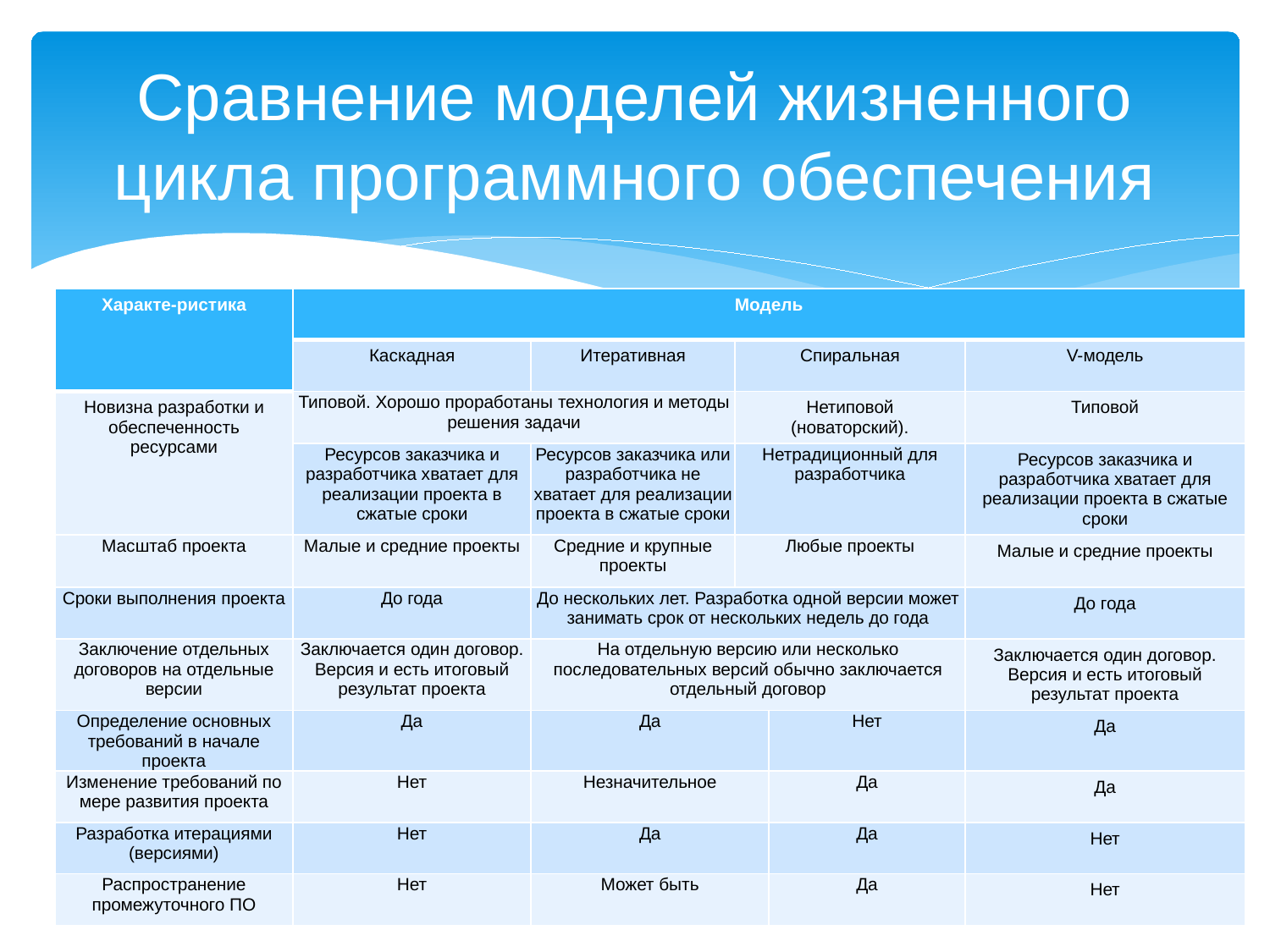

# Сравнение моделей жизненного цикла программного обеспечения
| Характе-ристика | Модель |  |  |  |  |
| --- | --- | --- | --- | --- | --- |
|  | Каскадная | Итеративная | Спиральная |  | V-модель |
| Новизна разработки и обеспеченность ресурсами | Типовой. Хорошо проработаны технология и методы решения задачи |  | Нетиповой (новаторский). |  | Типовой |
|  | Ресурсов заказчика и разработчика хватает для реализации проекта в сжатые сроки | Ресурсов заказчика или разработчика не хватает для реализации проекта в сжатые сроки | Нетрадиционный для разработчика |  | Ресурсов заказчика и разработчика хватает для реализации проекта в сжатые сроки |
| Масштаб проекта | Малые и средние проекты | Средние и крупные проекты | Любые проекты |  | Малые и средние проекты |
| Сроки выполнения проекта | До года | До нескольких лет. Разработка одной версии может занимать срок от нескольких недель до года |  |  | До года |
| Заключение отдельных договоров на отдельные версии | Заключается один договор. Версия и есть итоговый результат проекта | На отдельную версию или несколько последовательных версий обычно заключается отдельный договор |  |  | Заключается один договор. Версия и есть итоговый результат проекта |
| Определение основных требований в начале проекта | Да | Да |  | Нет | Да |
| Изменение требований по мере развития проекта | Нет | Незначительное |  | Да | Да |
| Разработка итерациями (версиями) | Нет | Да |  | Да | Нет |
| Распространение промежуточного ПО | Нет | Может быть |  | Да | Нет |